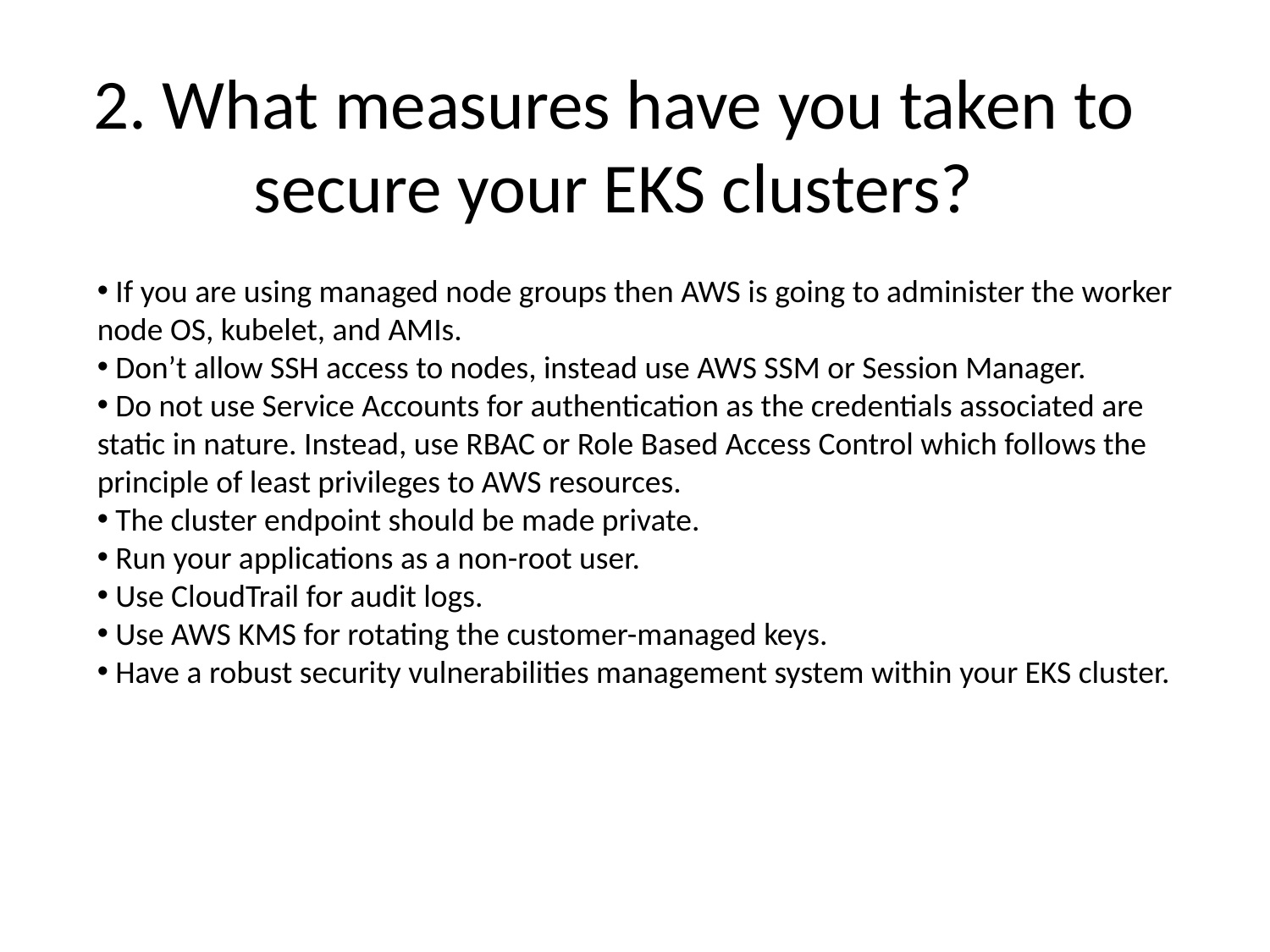

2. What measures have you taken to secure your EKS clusters?
 If you are using managed node groups then AWS is going to administer the worker node OS, kubelet, and AMIs.
 Don’t allow SSH access to nodes, instead use AWS SSM or Session Manager.
 Do not use Service Accounts for authentication as the credentials associated are static in nature. Instead, use RBAC or Role Based Access Control which follows the principle of least privileges to AWS resources.
 The cluster endpoint should be made private.
 Run your applications as a non-root user.
 Use CloudTrail for audit logs.
 Use AWS KMS for rotating the customer-managed keys.
 Have a robust security vulnerabilities management system within your EKS cluster.